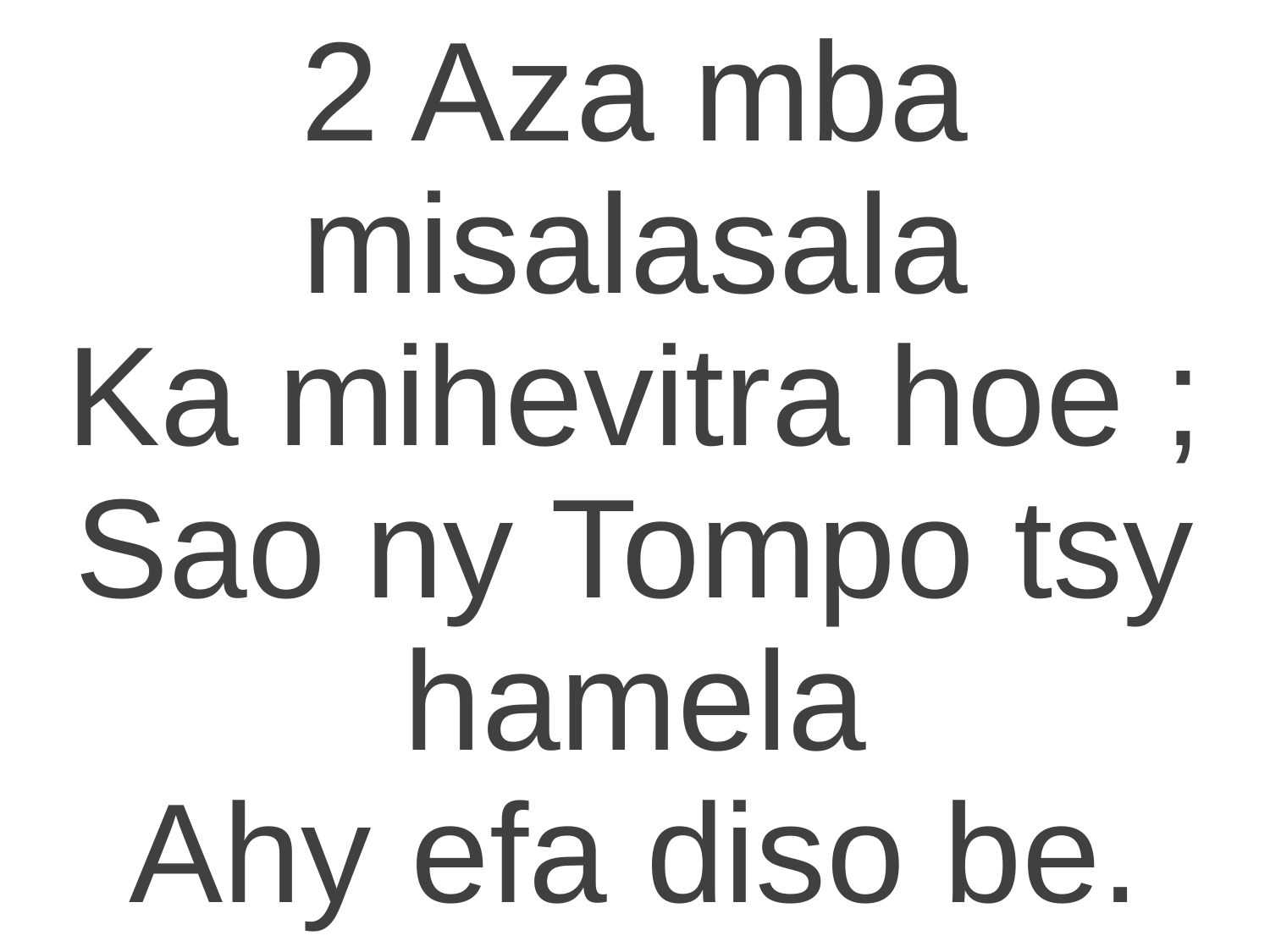

2 Aza mba misalasala
Ka mihevitra hoe ;
Sao ny Tompo tsy hamela
Ahy efa diso be.